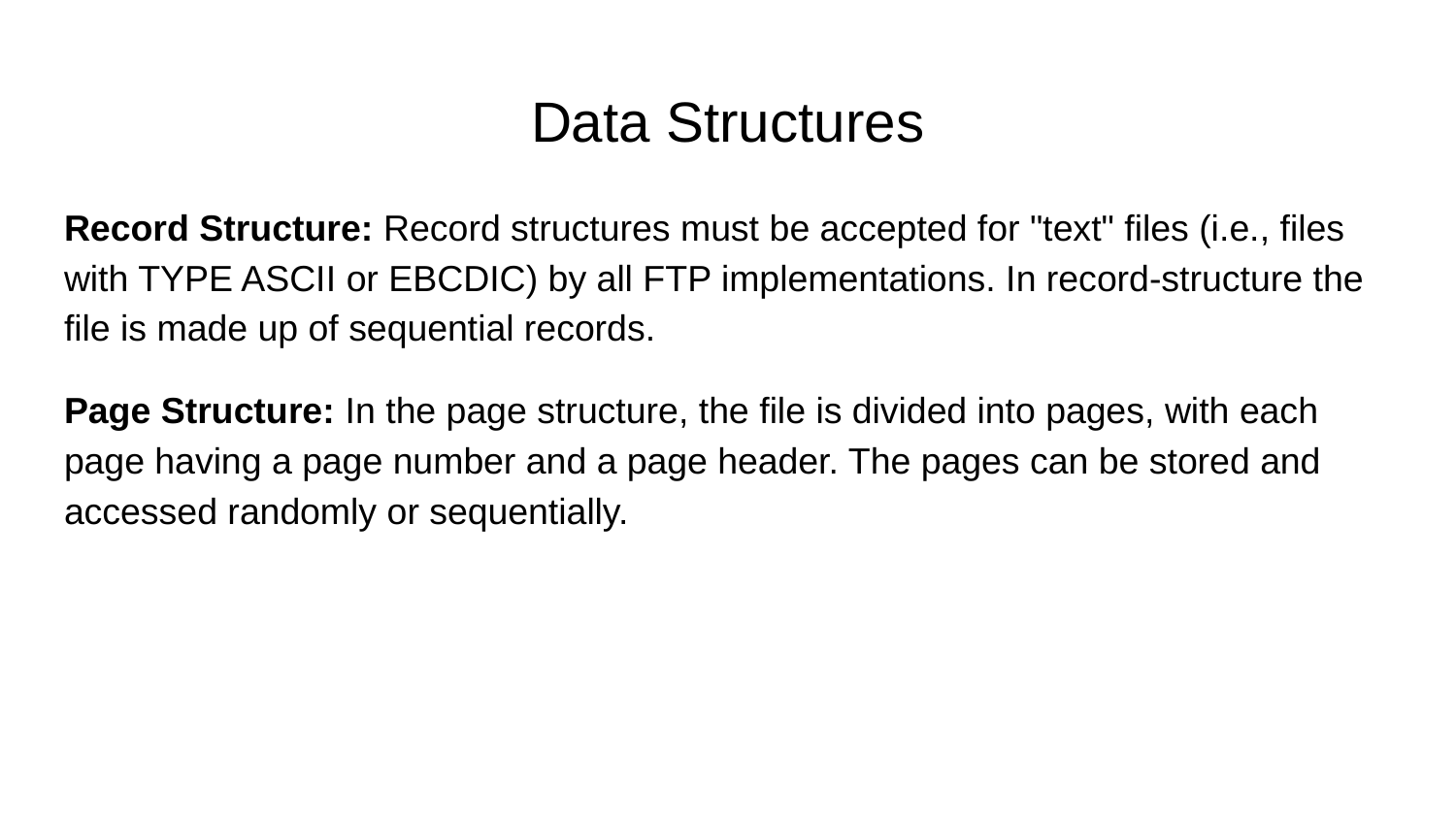

# Data Structures
Record Structure: Record structures must be accepted for "text" files (i.e., files with TYPE ASCII or EBCDIC) by all FTP implementations. In record-structure the file is made up of sequential records.
Page Structure: In the page structure, the file is divided into pages, with each page having a page number and a page header. The pages can be stored and accessed randomly or sequentially.